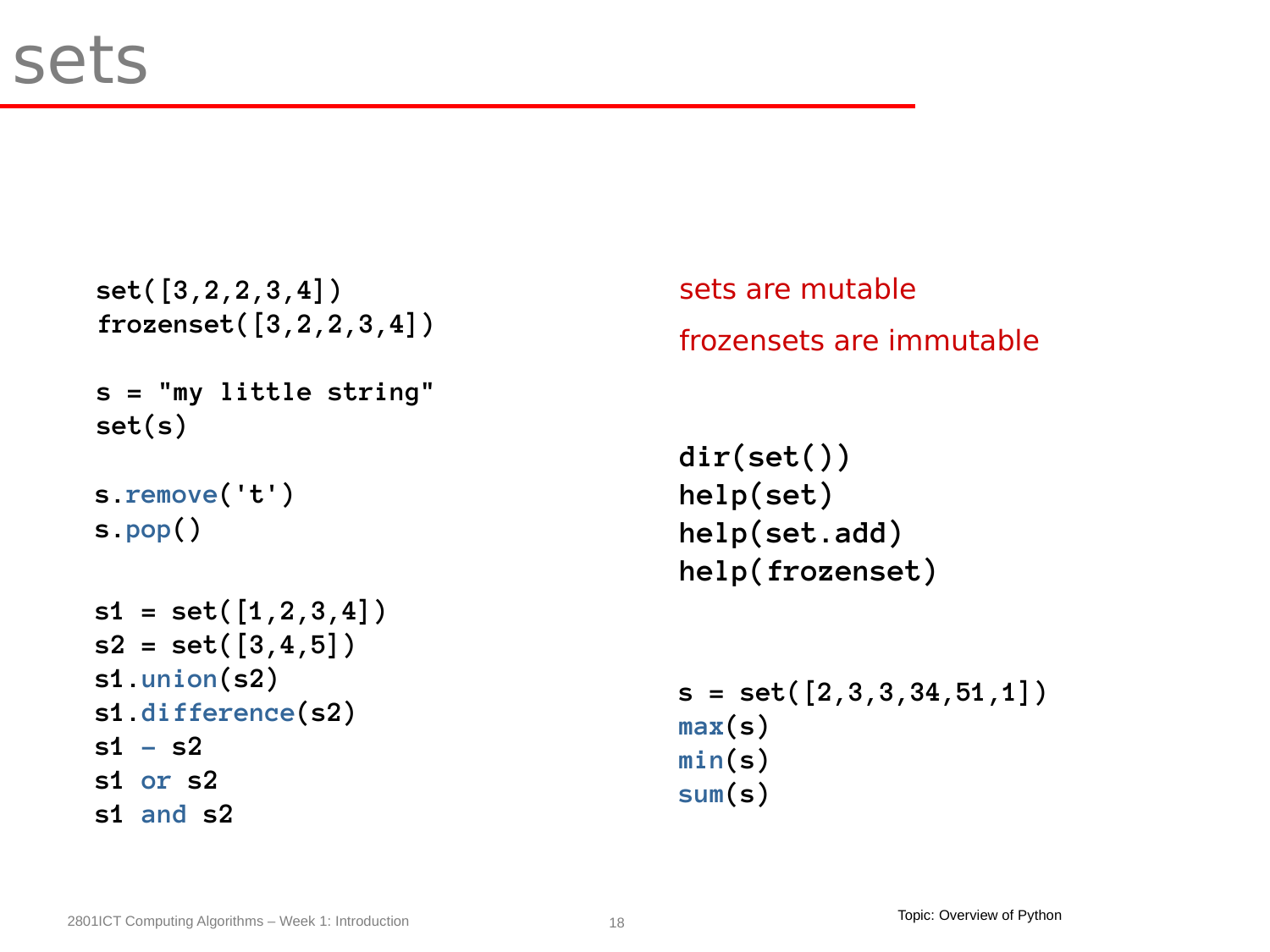

sets
set([3,2,2,3,4])
frozenset([3,2,2,3,4])

s = "my little string"
set(s)
sets are mutable
frozensets are immutable
dir(set())
help(set)
help(set.add)
help(frozenset)
s.remove('t')
s.pop()

s1 = set([1,2,3,4])
s2 = set([3,4,5])
s1.union(s2)
s1.difference(s2)
s1 - s2
s1 or s2
s1 and s2
s = set([2,3,3,34,51,1])
max(s)
min(s)
sum(s)
Topic: Overview of Python